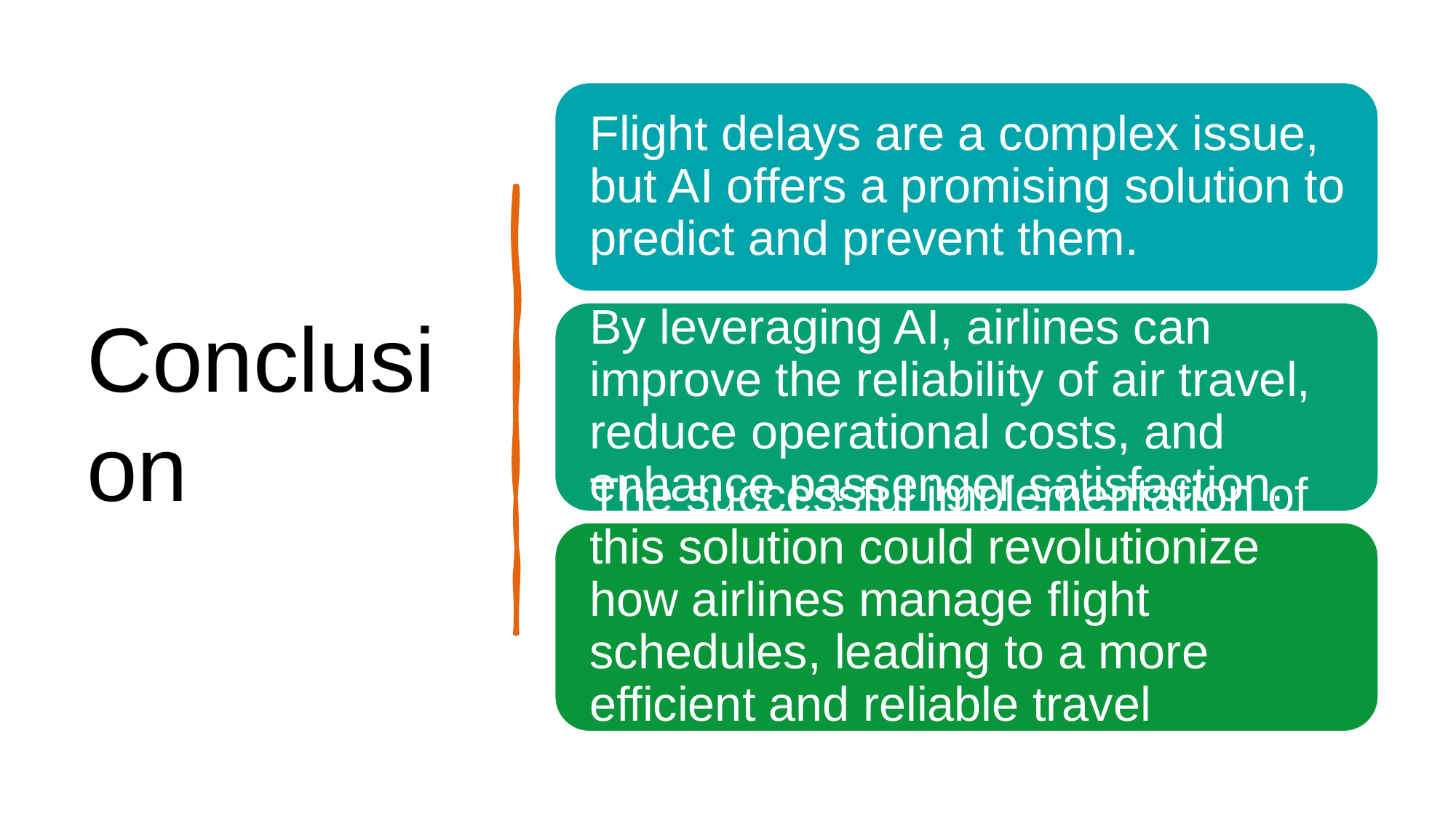

Flight delays are a complex issue, but AI offers a promising solution to predict and prevent them.
By leveraging AI, airlines can improve the reliability of air travel, reduce operational costs, and enhance passenger satisfaction.
The successful implementation of this solution could revolutionize how airlines manage flight schedules, leading to a more efficient and reliable travel experience.
# Conclusion